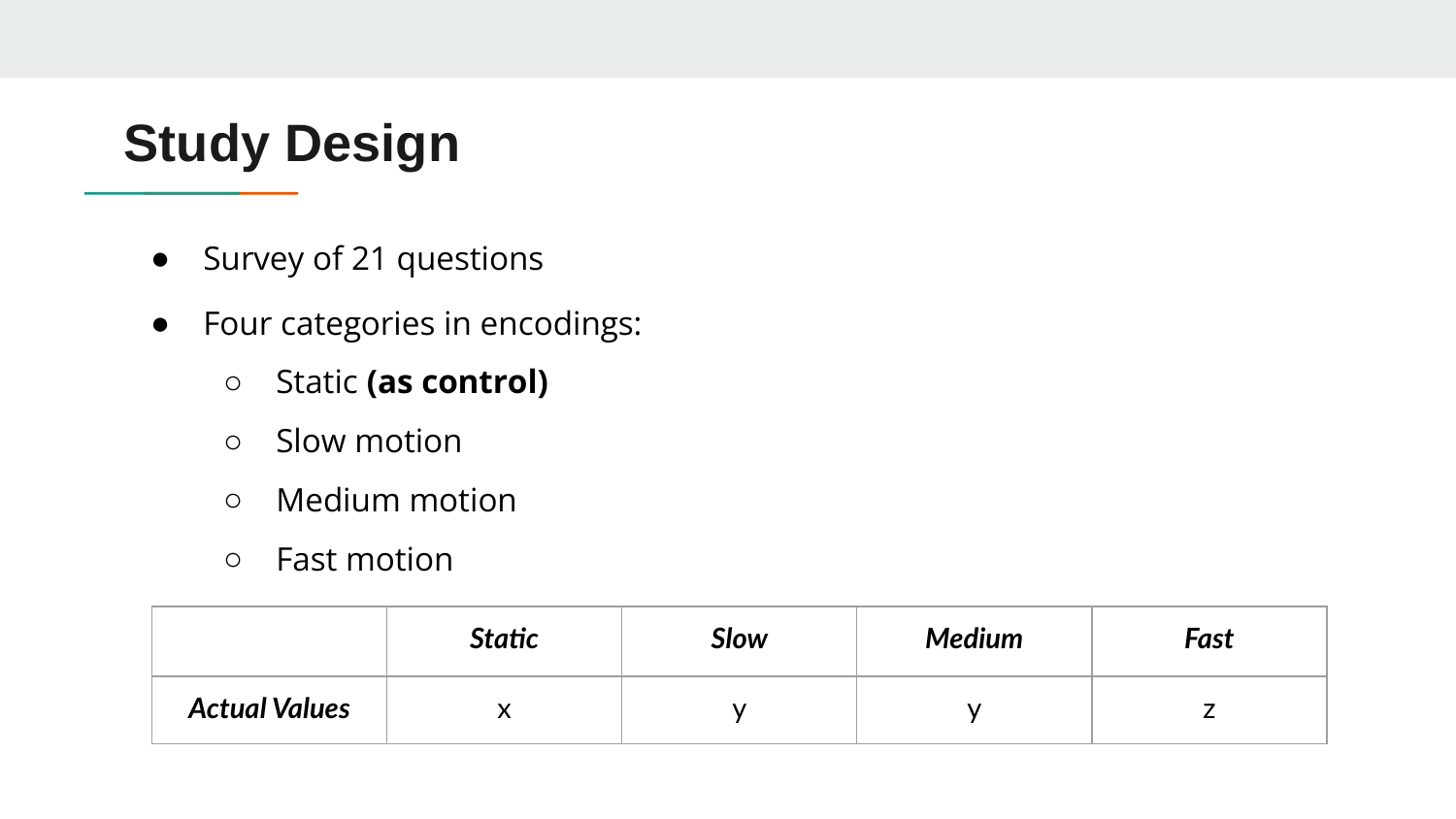

# Study Design
Survey of 21 questions
Four categories in encodings:
Static (as control)
Slow motion
Medium motion
Fast motion

|  | Static | Slow | Medium | Fast |
| --- | --- | --- | --- | --- |
| Actual Values | x | y | y | z |